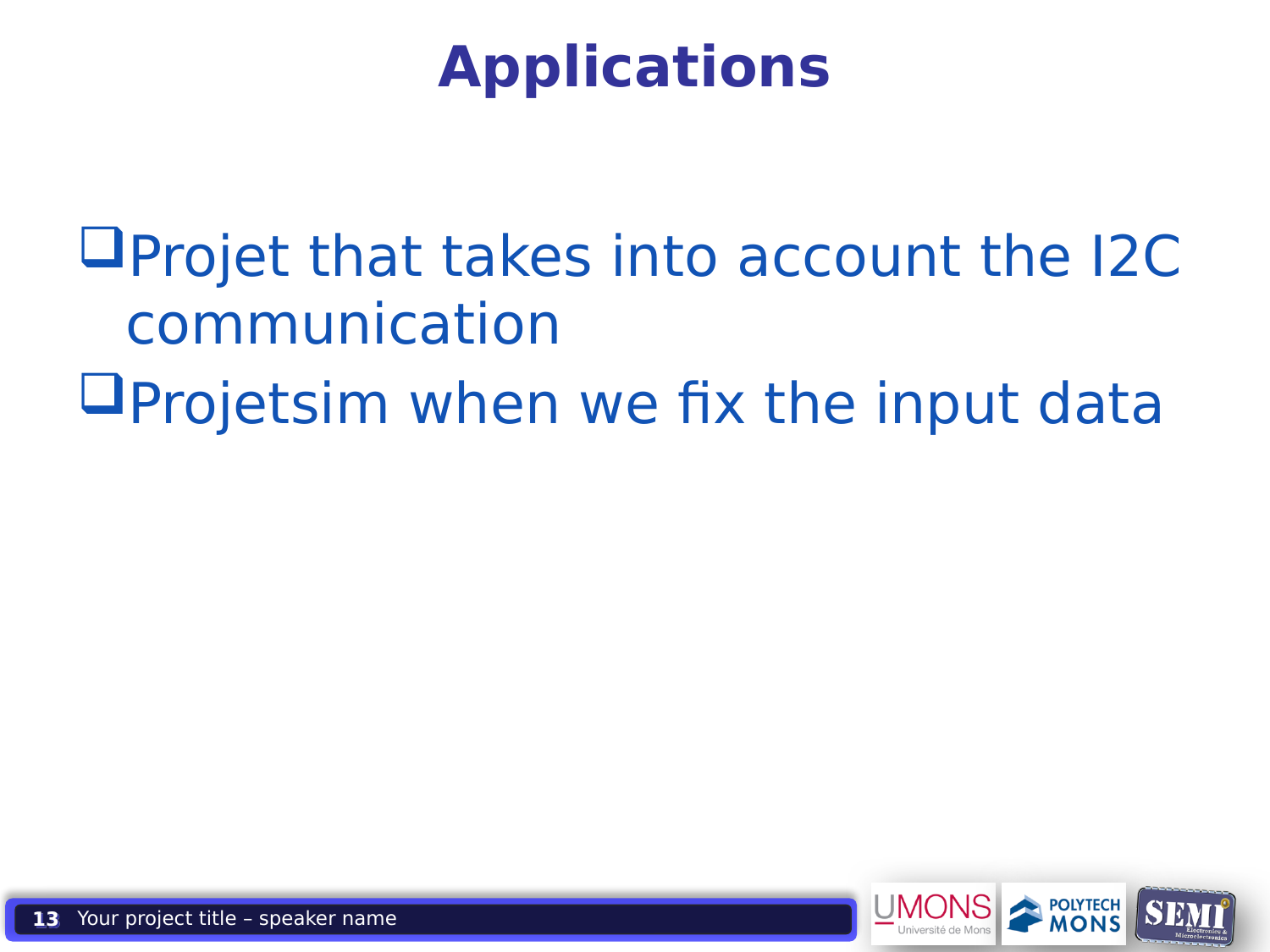

# Applications
Projet that takes into account the I2C communication
Projetsim when we fix the input data
13